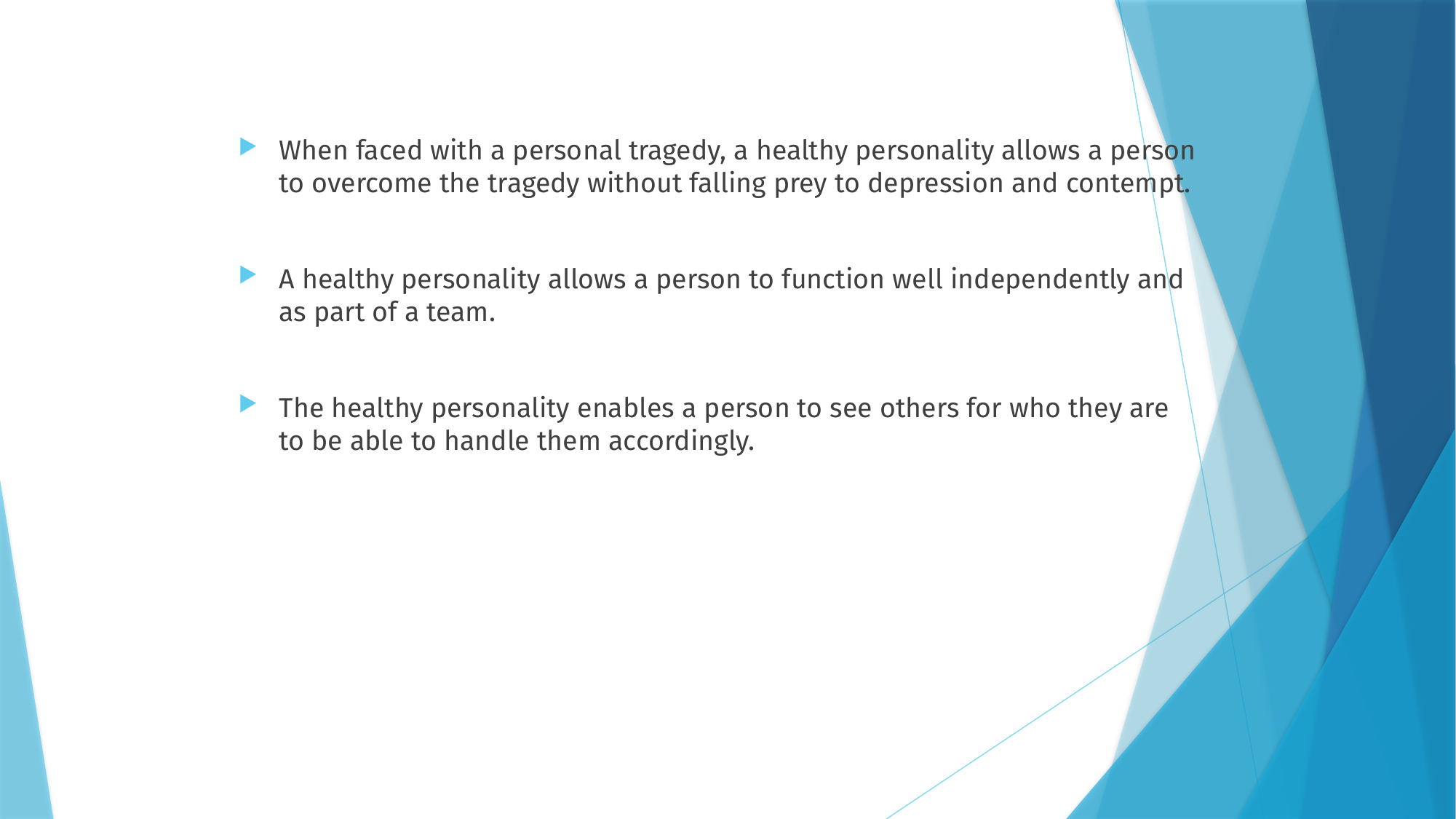

When faced with a personal tragedy, a healthy personality allows a person to overcome the tragedy without falling prey to depression and contempt.

A healthy personality allows a person to function well independently and as part of a team.

The healthy personality enables a person to see others for who they are to be able to handle them accordingly.